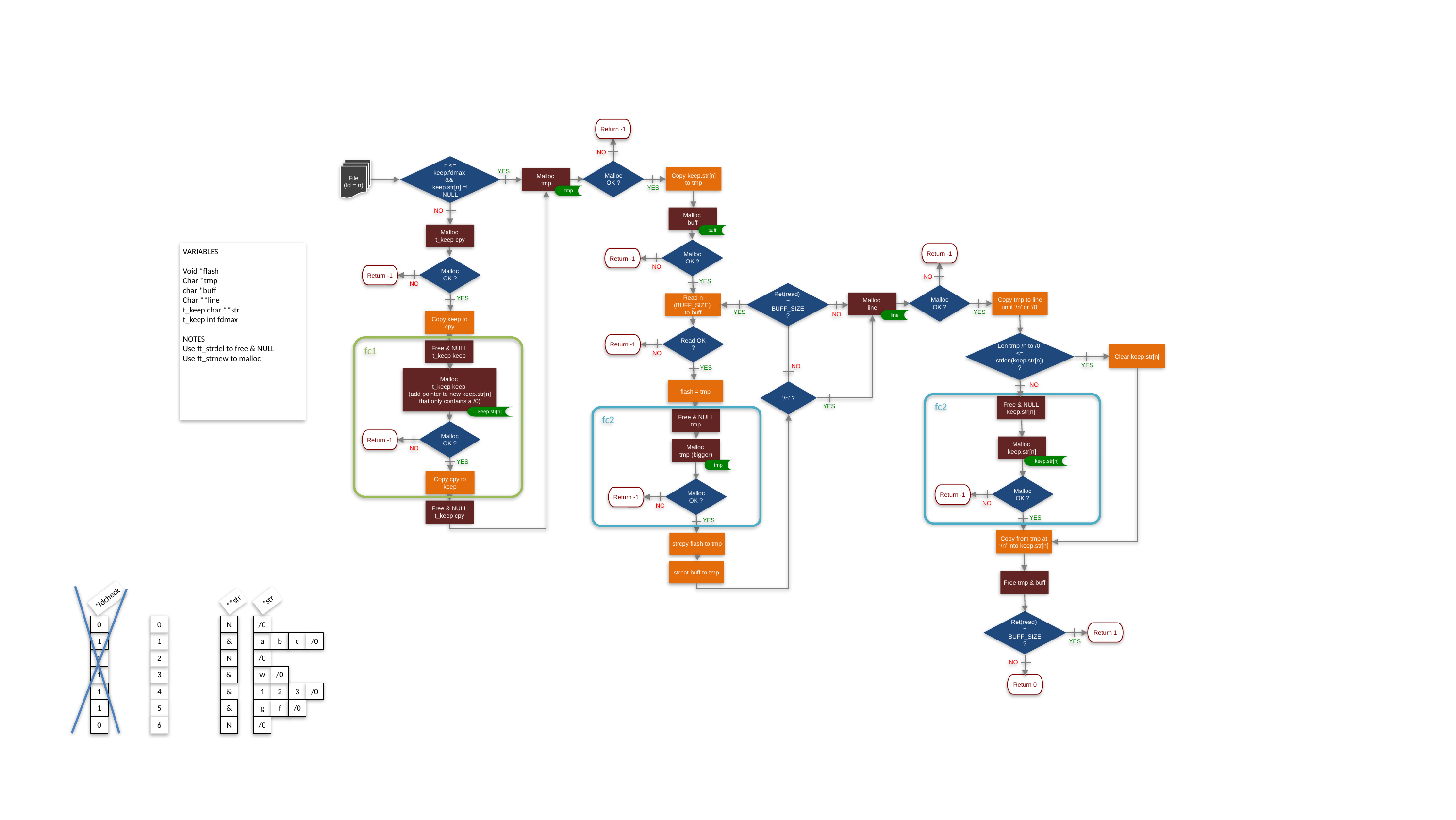

Return -1
NO
n <= keep.fdmax
&&
keep.str[n] =! NULL
File
(fd = n)
Malloc OK ?
YES
Copy keep.str[n] to tmp
Malloc
tmp
YES
tmp
NO
Malloc
buff
Malloc
t_keep cpy
buff
Malloc OK ?
VARIABLES

Void *flash
Char *tmp
char *buff
Char **line
t_keep char **str
t_keep int fdmax

NOTES
Use ft_strdel to free & NULL
Use ft_strnew to malloc

Return -1
Return -1
Malloc OK ?
NO
Return -1
NO
YES
NO
Ret(read)
= BUFF_SIZE ?
Malloc OK ?
YES
Copy tmp to line until ‘/n’ or ‘/0’
Malloc
line
Read n (BUFF_SIZE)
to buff
YES
YES
NO
line
Copy keep to cpy
Read OK ?
Len tmp /n to /0
<= strlen(keep.str[n]) ?
Return -1
fc1
Free & NULL
t_keep keep
NO
Clear keep.str[n]
YES
NO
YES
Malloc
t_keep keep
(add pointer to new keep.str[n] that only contains a /0)
NO
flash = tmp
‘/n’ ?
fc2
Free & NULL
keep.str[n]
YES
keep.str[n]
fc2
Free & NULL tmp
Malloc OK ?
Return -1
Malloc
keep.str[n]
Malloc
tmp (bigger)
NO
YES
keep.str[n]
tmp
Copy cpy to keep
Malloc OK ?
Malloc OK ?
Return -1
Return -1
NO
NO
Free & NULL
t_keep cpy
YES
YES
Copy from tmp at ‘/n’ into keep.str[n]
strcpy flash to tmp
strcat buff to tmp
Free tmp & buff
*fdcheck
*str
**str
Ret(read)
= BUFF_SIZE ?
0
1
0
1
1
1
0
0
1
2
3
4
5
6
N
&
N
&
&
&
N
/0
a
b
c
/0
/0
w
/0
1
2
3
/0
g
f
/0
/0
Return 1
YES
NO
Return 0